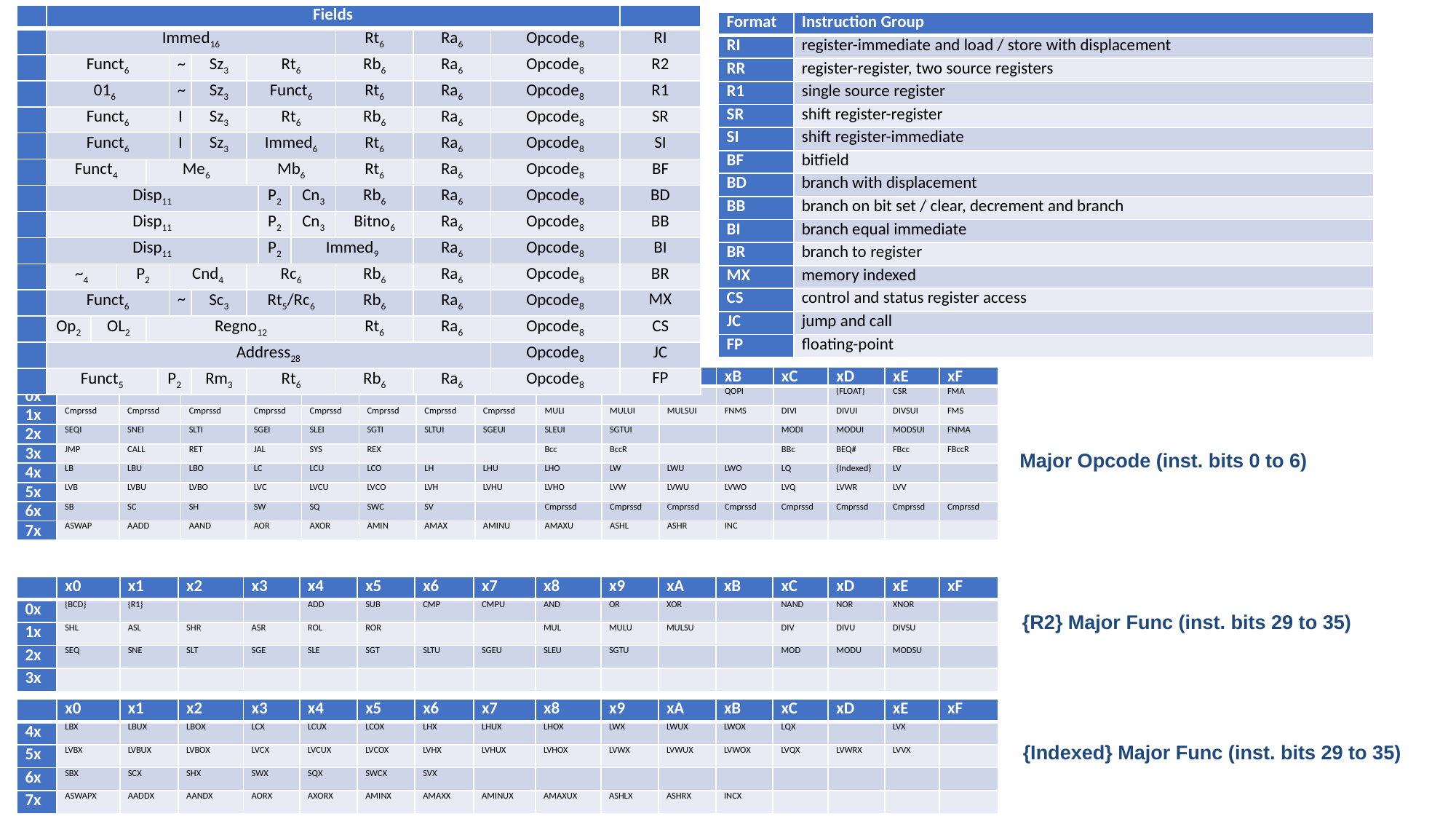

|  | Fields |  |  |  |  |  |  |  |  |  |  |  |  |  |
| --- | --- | --- | --- | --- | --- | --- | --- | --- | --- | --- | --- | --- | --- | --- |
|  | Immed16 |  |  |  |  |  |  |  |  |  | Rt6 | Ra6 | Opcode8 | RI |
|  | Funct6 |  |  |  |  | ~ | Sz3 | Rt6 |  |  | Rb6 | Ra6 | Opcode8 | R2 |
|  | 016 |  |  |  |  | ~ | Sz3 | Funct6 |  |  | Rt6 | Ra6 | Opcode8 | R1 |
|  | Funct6 |  |  |  |  | I | Sz3 | Rt6 |  |  | Rb6 | Ra6 | Opcode8 | SR |
|  | Funct6 |  |  |  |  | I | Sz3 | Immed6 |  |  | Rt6 | Ra6 | Opcode8 | SI |
|  | Funct4 |  |  | Me6 |  |  |  | Mb6 |  |  | Rt6 | Ra6 | Opcode8 | BF |
|  | Disp11 |  |  |  |  |  |  |  | P2 | Cn3 | Rb6 | Ra6 | Opcode8 | BD |
|  | Disp11 |  |  |  |  |  |  |  | P2 | Cn3 | Bitno6 | Ra6 | Opcode8 | BB |
|  | Disp11 |  |  |  |  |  |  |  | P2 | Immed9 |  | Ra6 | Opcode8 | BI |
|  | ~4 |  | P2 | P2 |  | Cnd4 |  | Rc6 |  |  | Rb6 | Ra6 | Opcode8 | BR |
|  | Funct6 |  |  |  |  | ~ | Sc3 | Rt5/Rc6 |  |  | Rb6 | Ra6 | Opcode8 | MX |
|  | Op2 | OL2 |  | Regno12 |  |  |  |  |  |  | Rt6 | Ra6 | Opcode8 | CS |
|  | Address28 |  |  |  |  |  |  |  |  |  |  |  | Opcode8 | JC |
|  | Funct5 |  |  |  | P2 |  | Rm3 | Rt6 |  |  | Rb6 | Ra6 | Opcode8 | FP |
| Format | Instruction Group |
| --- | --- |
| RI | register-immediate and load / store with displacement |
| RR | register-register, two source registers |
| R1 | single source register |
| SR | shift register-register |
| SI | shift register-immediate |
| BF | bitfield |
| BD | branch with displacement |
| BB | branch on bit set / clear, decrement and branch |
| BI | branch equal immediate |
| BR | branch to register |
| MX | memory indexed |
| CS | control and status register access |
| JC | jump and call |
| FP | floating-point |
|  | x0 | x1 | x2 | x3 | x4 | x5 | x6 | x7 | x8 | x9 | xA | xB | xC | xD | xE | xF |
| --- | --- | --- | --- | --- | --- | --- | --- | --- | --- | --- | --- | --- | --- | --- | --- | --- |
| 0x |  | {VECTOR} | {R2} |  | ADDI | {Bitfield} | CMPI | CMPUI | ANDI | ORI | XORI | QOPI |  | {FLOAT} | CSR | FMA |
| 1x | Cmprssd | Cmprssd | Cmprssd | Cmprssd | Cmprssd | Cmprssd | Cmprssd | Cmprssd | MULI | MULUI | MULSUI | FNMS | DIVI | DIVUI | DIVSUI | FMS |
| 2x | SEQI | SNEI | SLTI | SGEI | SLEI | SGTI | SLTUI | SGEUI | SLEUI | SGTUI |  |  | MODI | MODUI | MODSUI | FNMA |
| 3x | JMP | CALL | RET | JAL | SYS | REX |  |  | Bcc | BccR |  |  | BBc | BEQ# | FBcc | FBccR |
| 4x | LB | LBU | LBO | LC | LCU | LCO | LH | LHU | LHO | LW | LWU | LWO | LQ | {Indexed} | LV |  |
| 5x | LVB | LVBU | LVBO | LVC | LVCU | LVCO | LVH | LVHU | LVHO | LVW | LVWU | LVWO | LVQ | LVWR | LVV |  |
| 6x | SB | SC | SH | SW | SQ | SWC | SV |  | Cmprssd | Cmprssd | Cmprssd | Cmprssd | Cmprssd | Cmprssd | Cmprssd | Cmprssd |
| 7x | ASWAP | AADD | AAND | AOR | AXOR | AMIN | AMAX | AMINU | AMAXU | ASHL | ASHR | INC |  |  |  |  |
Major Opcode (inst. bits 0 to 6)

|  | x0 | x1 | x2 | x3 | x4 | x5 | x6 | x7 | x8 | x9 | xA | xB | xC | xD | xE | xF |
| --- | --- | --- | --- | --- | --- | --- | --- | --- | --- | --- | --- | --- | --- | --- | --- | --- |
| 0x | {BCD} | {R1} |  |  | ADD | SUB | CMP | CMPU | AND | OR | XOR |  | NAND | NOR | XNOR |  |
| 1x | SHL | ASL | SHR | ASR | ROL | ROR |  |  | MUL | MULU | MULSU |  | DIV | DIVU | DIVSU |  |
| 2x | SEQ | SNE | SLT | SGE | SLE | SGT | SLTU | SGEU | SLEU | SGTU |  |  | MOD | MODU | MODSU |  |
| 3x |  |  |  |  |  |  |  |  |  |  |  |  |  |  |  |  |
{R2} Major Func (inst. bits 29 to 35)

|  | x0 | x1 | x2 | x3 | x4 | x5 | x6 | x7 | x8 | x9 | xA | xB | xC | xD | xE | xF |
| --- | --- | --- | --- | --- | --- | --- | --- | --- | --- | --- | --- | --- | --- | --- | --- | --- |
| 4x | LBX | LBUX | LBOX | LCX | LCUX | LCOX | LHX | LHUX | LHOX | LWX | LWUX | LWOX | LQX |  | LVX |  |
| 5x | LVBX | LVBUX | LVBOX | LVCX | LVCUX | LVCOX | LVHX | LVHUX | LVHOX | LVWX | LVWUX | LVWOX | LVQX | LVWRX | LVVX |  |
| 6x | SBX | SCX | SHX | SWX | SQX | SWCX | SVX |  |  |  |  |  |  |  |  |  |
| 7x | ASWAPX | AADDX | AANDX | AORX | AXORX | AMINX | AMAXX | AMINUX | AMAXUX | ASHLX | ASHRX | INCX |  |  |  |  |
{Indexed} Major Func (inst. bits 29 to 35)